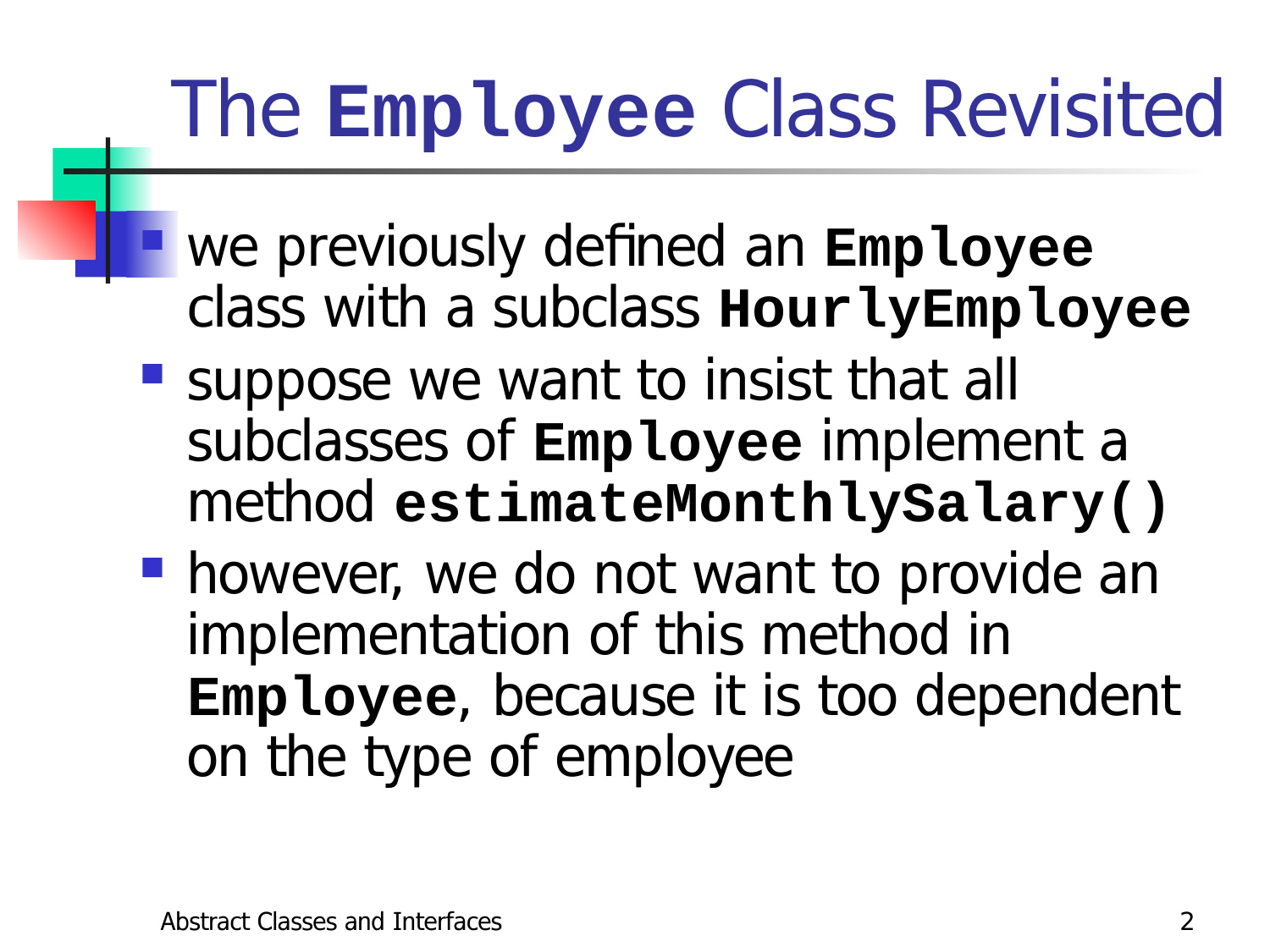

# The Employee Class Revisited
we previously defined an Employee class with a subclass HourlyEmployee
suppose we want to insist that all subclasses of Employee implement a method estimateMonthlySalary()
however, we do not want to provide an implementation of this method in Employee, because it is too dependent on the type of employee
Abstract Classes and Interfaces
2